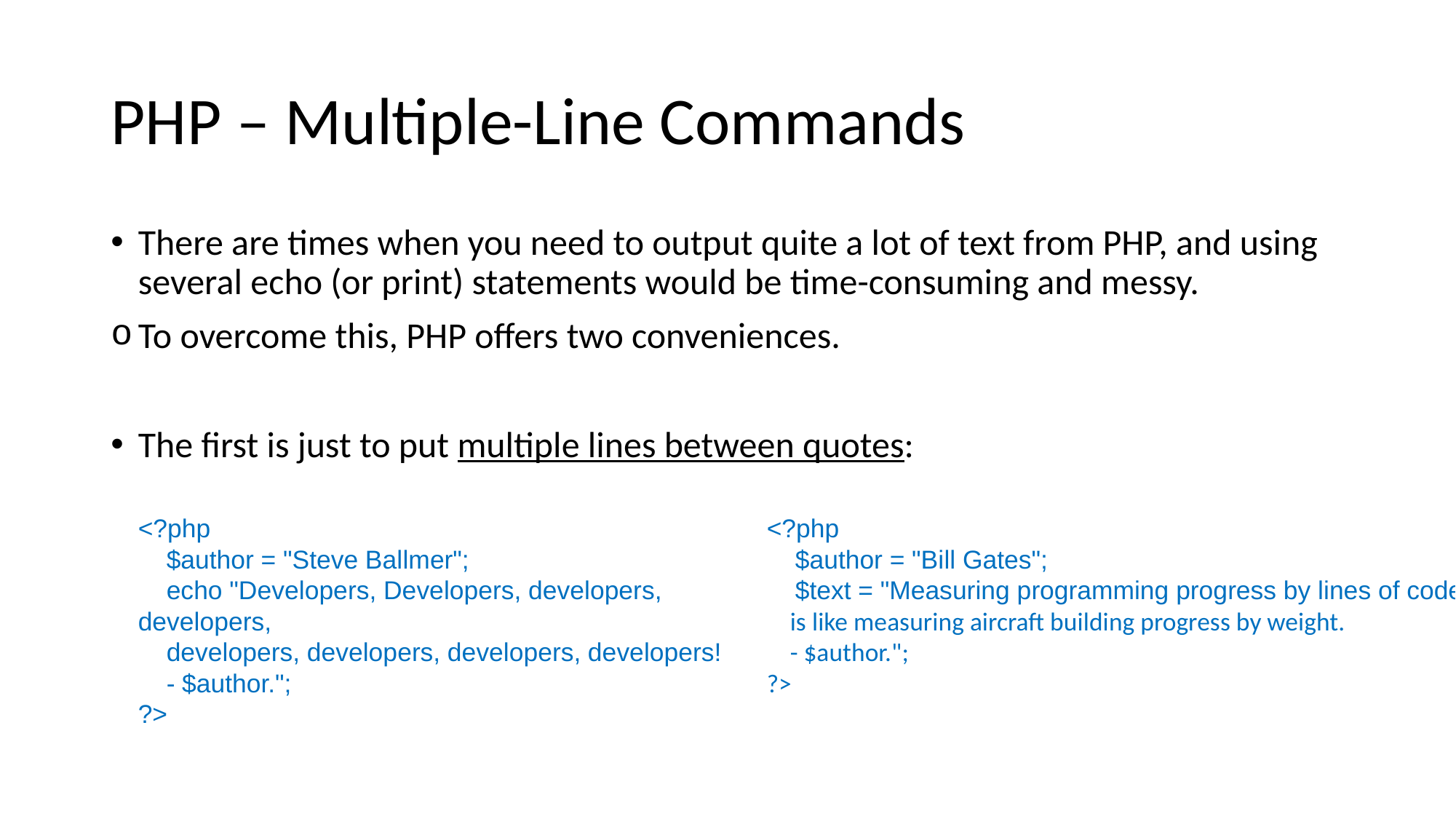

# PHP – Multiple-Line Commands
There are times when you need to output quite a lot of text from PHP, and using several echo (or print) statements would be time-consuming and messy.
To overcome this, PHP offers two conveniences.

The first is just to put multiple lines between quotes:
<?php
    $author = "Bill Gates";
    $text = "Measuring programming progress by lines of code
    is like measuring aircraft building progress by weight.
    - $author.";
?>
<?php
    $author = "Steve Ballmer";
    echo "Developers, Developers, developers, developers,
    developers, developers, developers, developers!
    - $author.";
?>